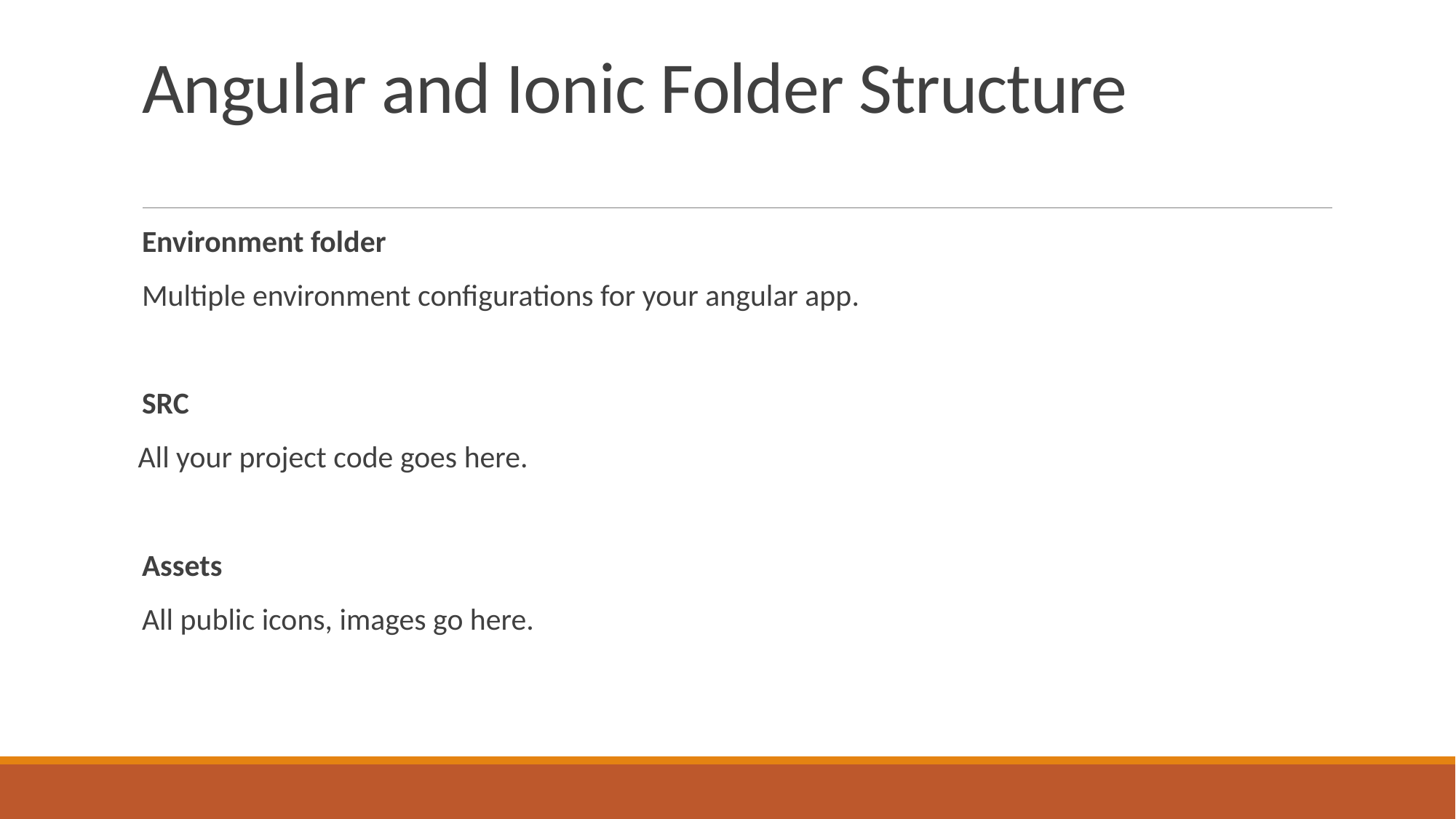

# Angular and Ionic Folder Structure
Environment folder
Multiple environment configurations for your angular app.

SRC
 All your project code goes here.

Assets
All public icons, images go here.